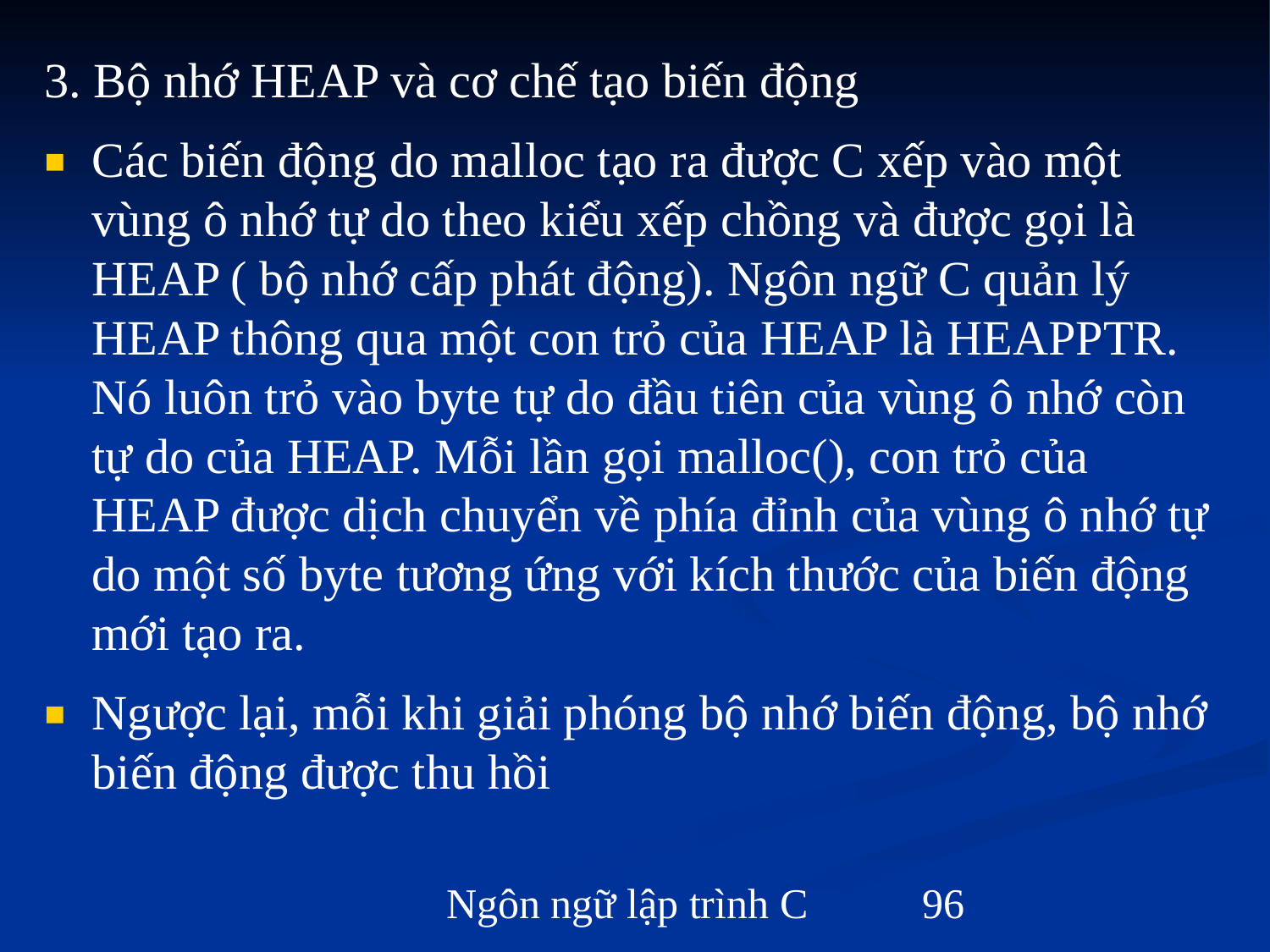

3. Bộ nhớ HEAP và cơ chế tạo biến động
Các biến động do malloc tạo ra được C xếp vào một vùng ô nhớ tự do theo kiểu xếp chồng và được gọi là HEAP ( bộ nhớ cấp phát động). Ngôn ngữ C quản lý HEAP thông qua một con trỏ của HEAP là HEAPPTR. Nó luôn trỏ vào byte tự do đầu tiên của vùng ô nhớ còn tự do của HEAP. Mỗi lần gọi malloc(), con trỏ của HEAP được dịch chuyển về phía đỉnh của vùng ô nhớ tự do một số byte tương ứng với kích thước của biến động mới tạo ra.
Ngược lại, mỗi khi giải phóng bộ nhớ biến động, bộ nhớ biến động được thu hồi

Ngôn ngữ lập trình C
96